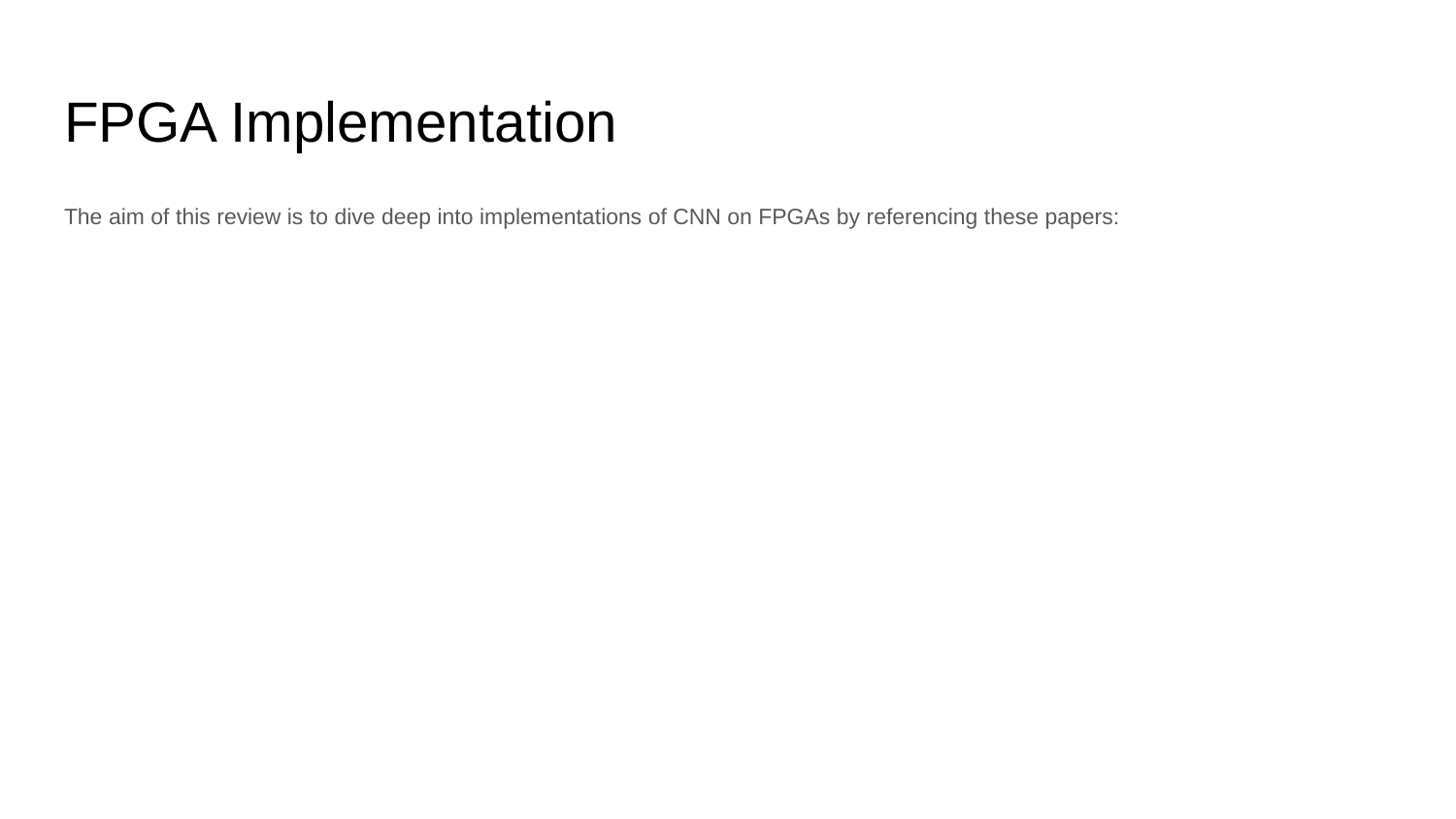

# FPGA Implementation
The aim of this review is to dive deep into implementations of CNN on FPGAs by referencing these papers: